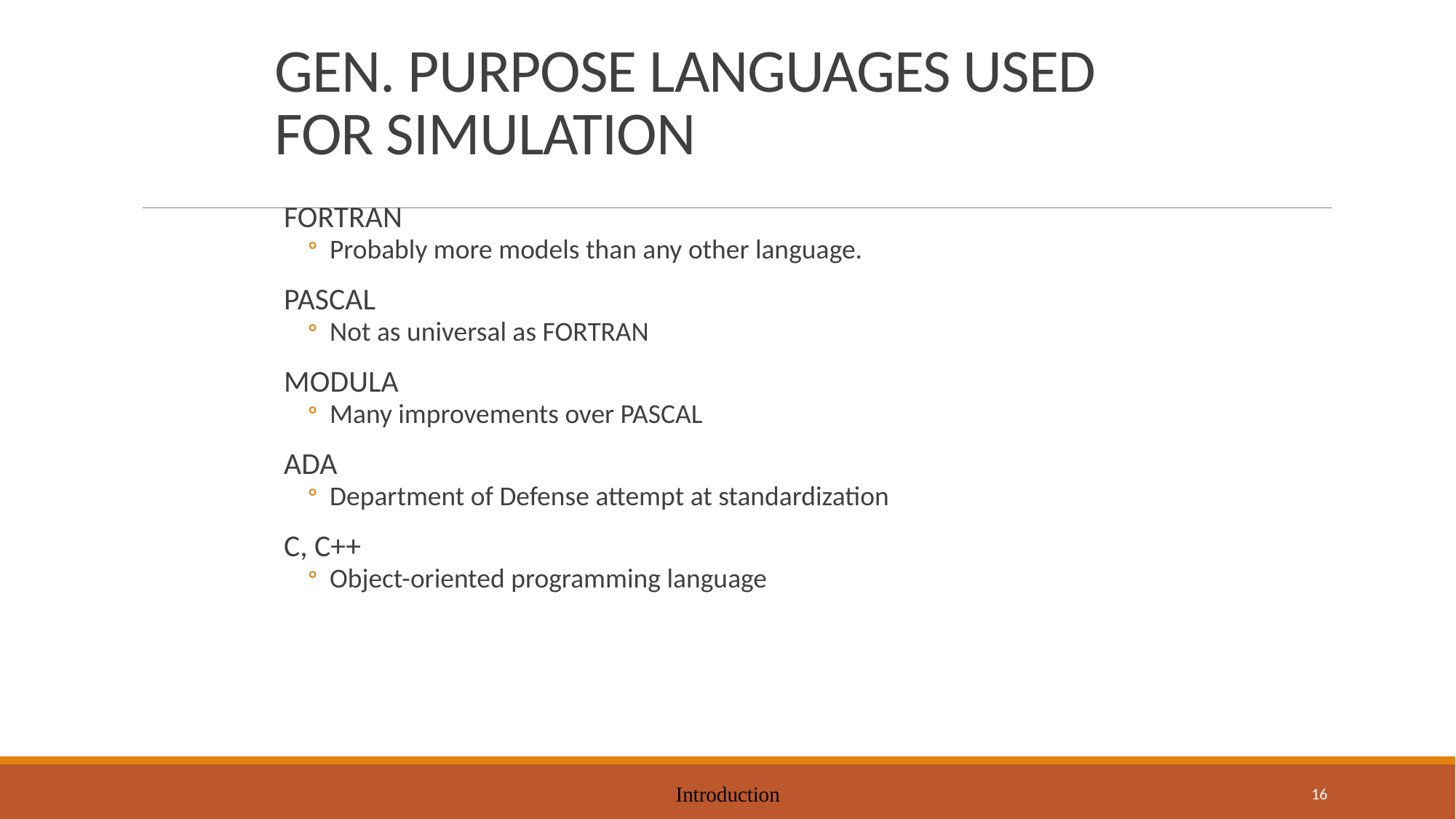

# GEN. PURPOSE LANGUAGES USED FOR SIMULATION
FORTRAN
Probably more models than any other language.
PASCAL
Not as universal as FORTRAN
MODULA
Many improvements over PASCAL
ADA
Department of Defense attempt at standardization
C, C++
Object-oriented programming language
Introduction
16